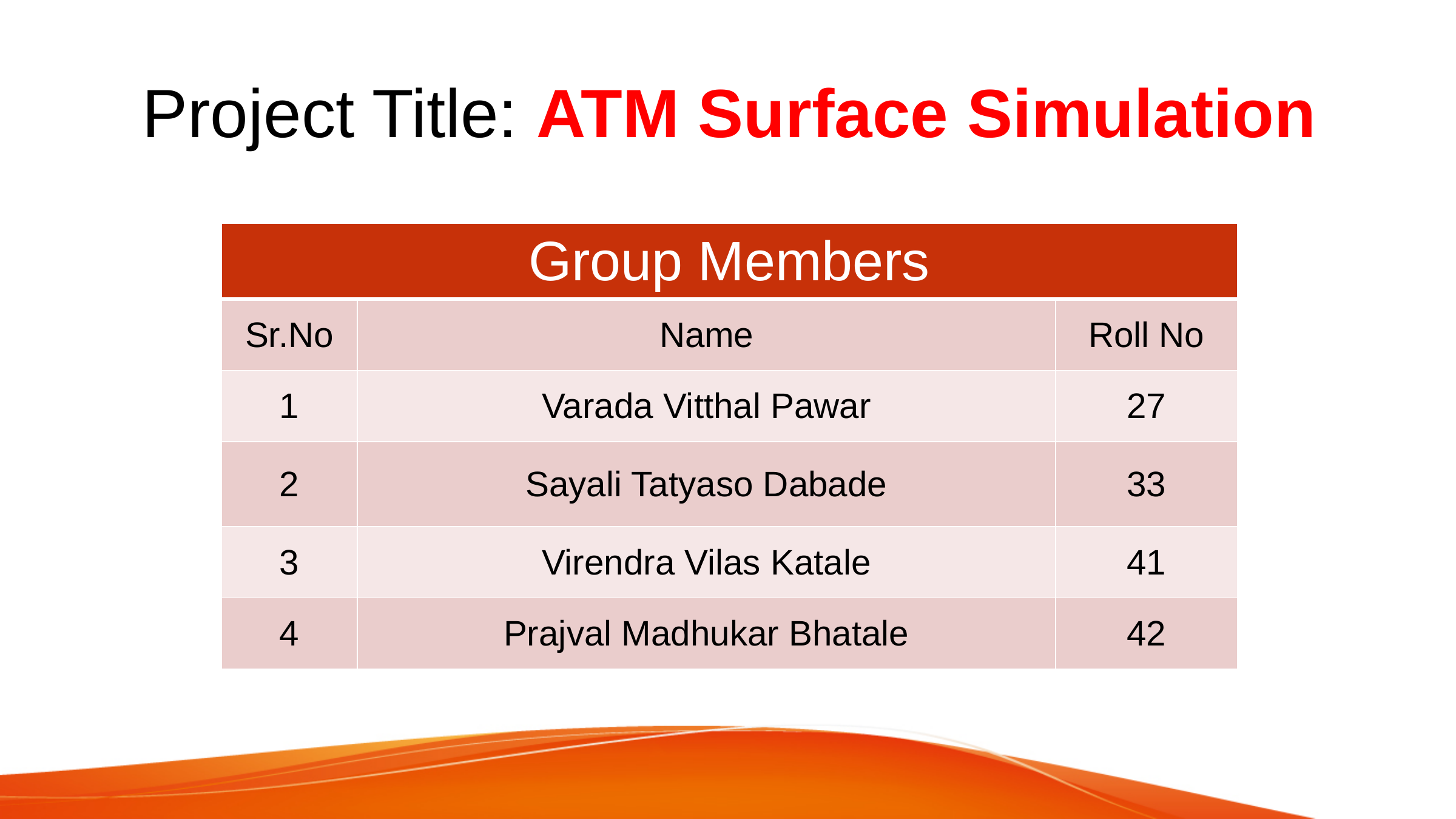

Project Title: ATM Surface Simulation
| Group Members |  |  |
| --- | --- | --- |
| Sr.No | Name | Roll No |
| 1 | Varada Vitthal Pawar | 27 |
| 2 | Sayali Tatyaso Dabade | 33 |
| 3 | Virendra Vilas Katale | 41 |
| 4 | Prajval Madhukar Bhatale | 42 |